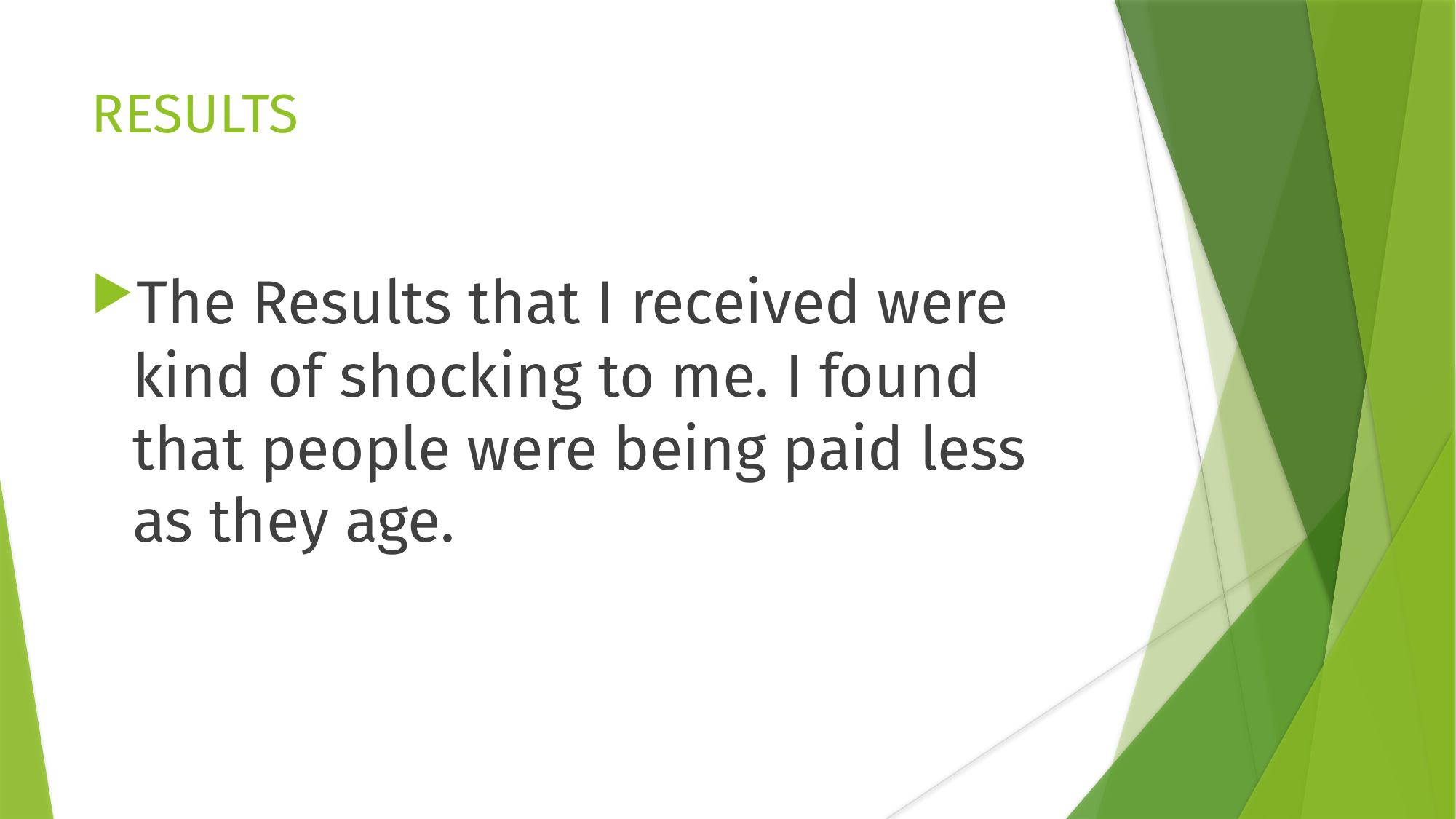

RESULTS
The Results that I received were kind of shocking to me. I found that people were being paid less as they age.